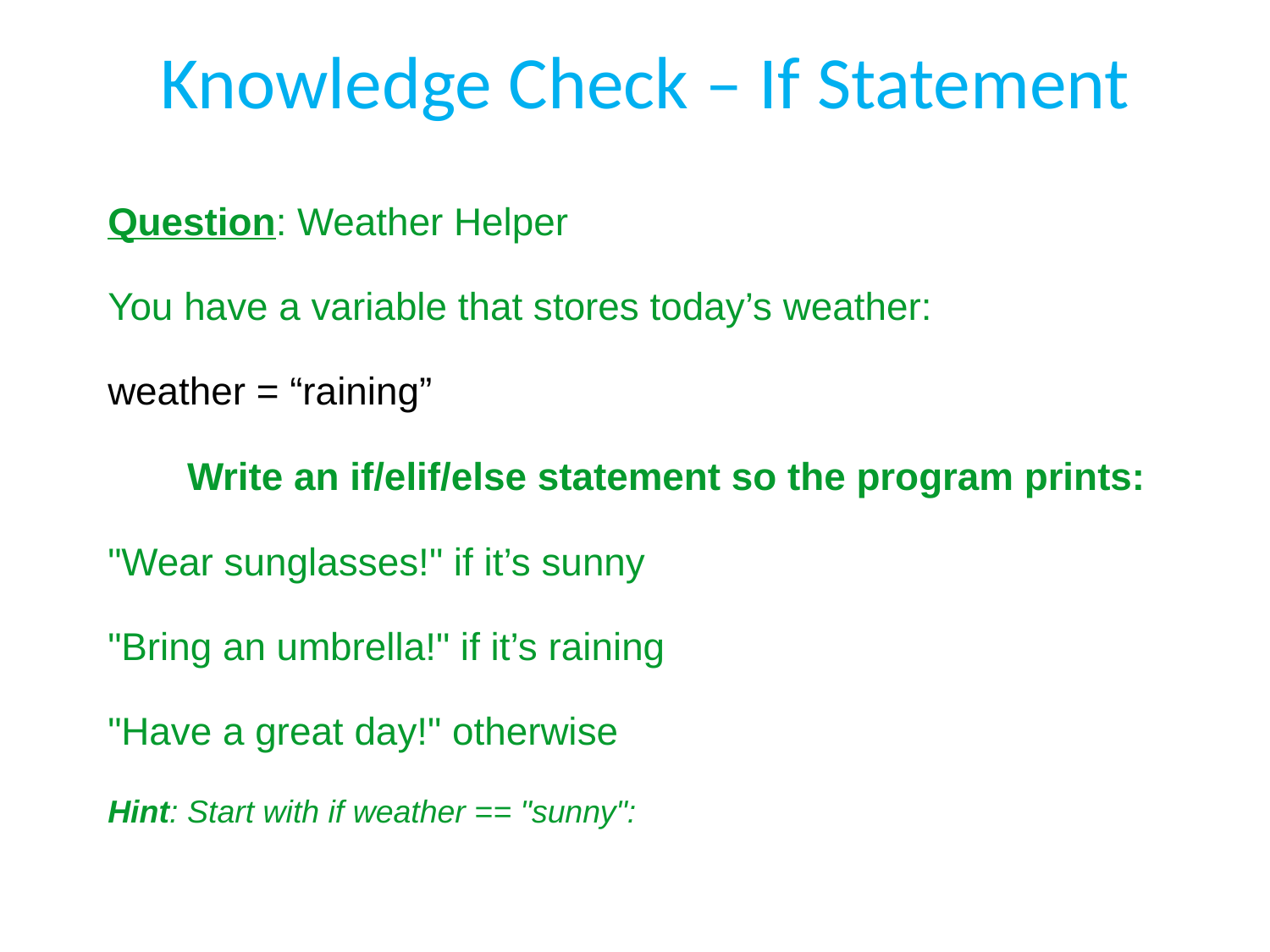

# Knowledge Check – If Statement
Question: Weather Helper
You have a variable that stores today’s weather:
weather = “raining”
Write an if/elif/else statement so the program prints:
"Wear sunglasses!" if it’s sunny
"Bring an umbrella!" if it’s raining
"Have a great day!" otherwise
Hint: Start with if weather == "sunny":